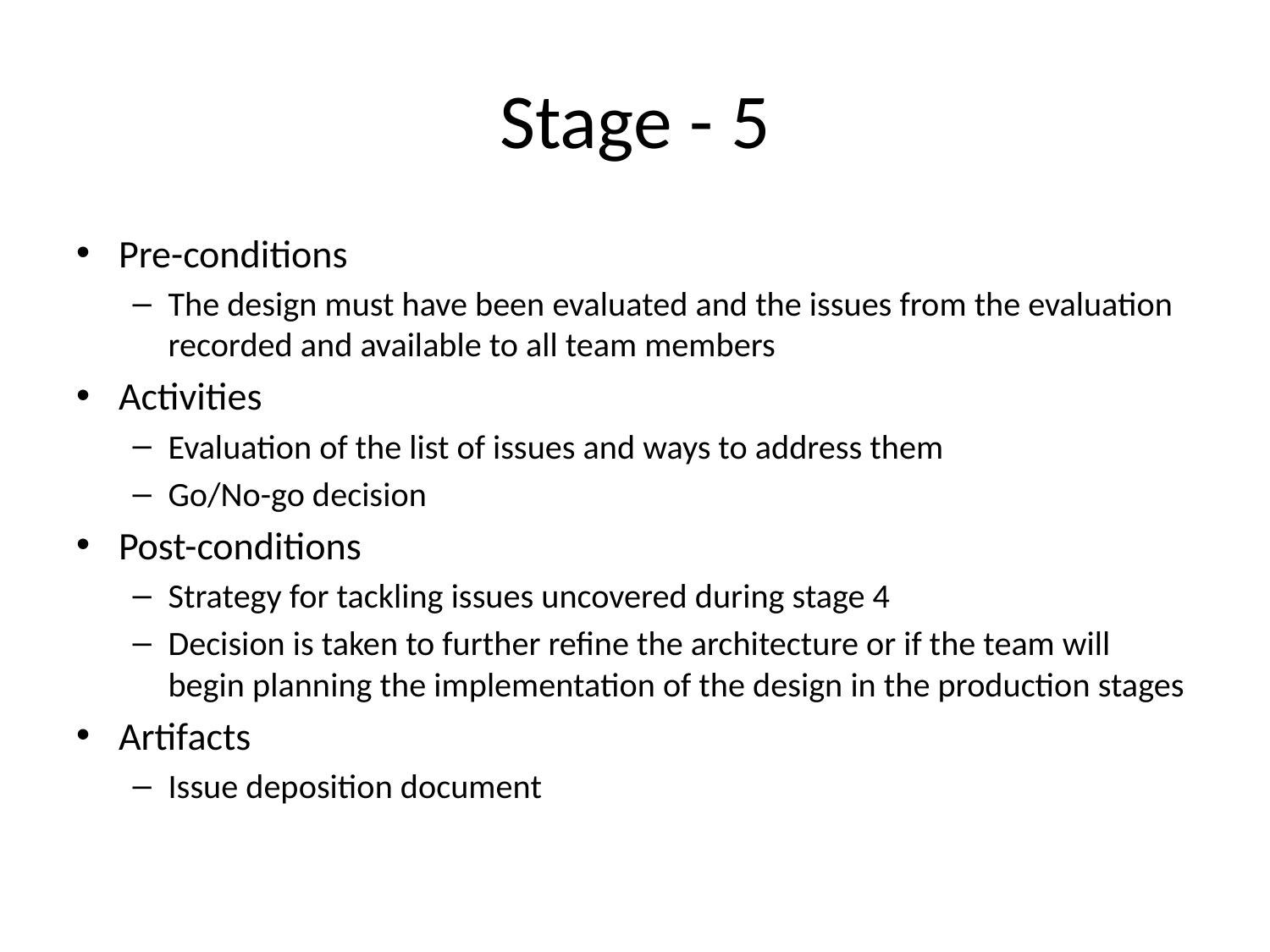

# Stage - 5
Pre-conditions
The design must have been evaluated and the issues from the evaluation recorded and available to all team members
Activities
Evaluation of the list of issues and ways to address them
Go/No-go decision
Post-conditions
Strategy for tackling issues uncovered during stage 4
Decision is taken to further refine the architecture or if the team will begin planning the implementation of the design in the production stages
Artifacts
Issue deposition document